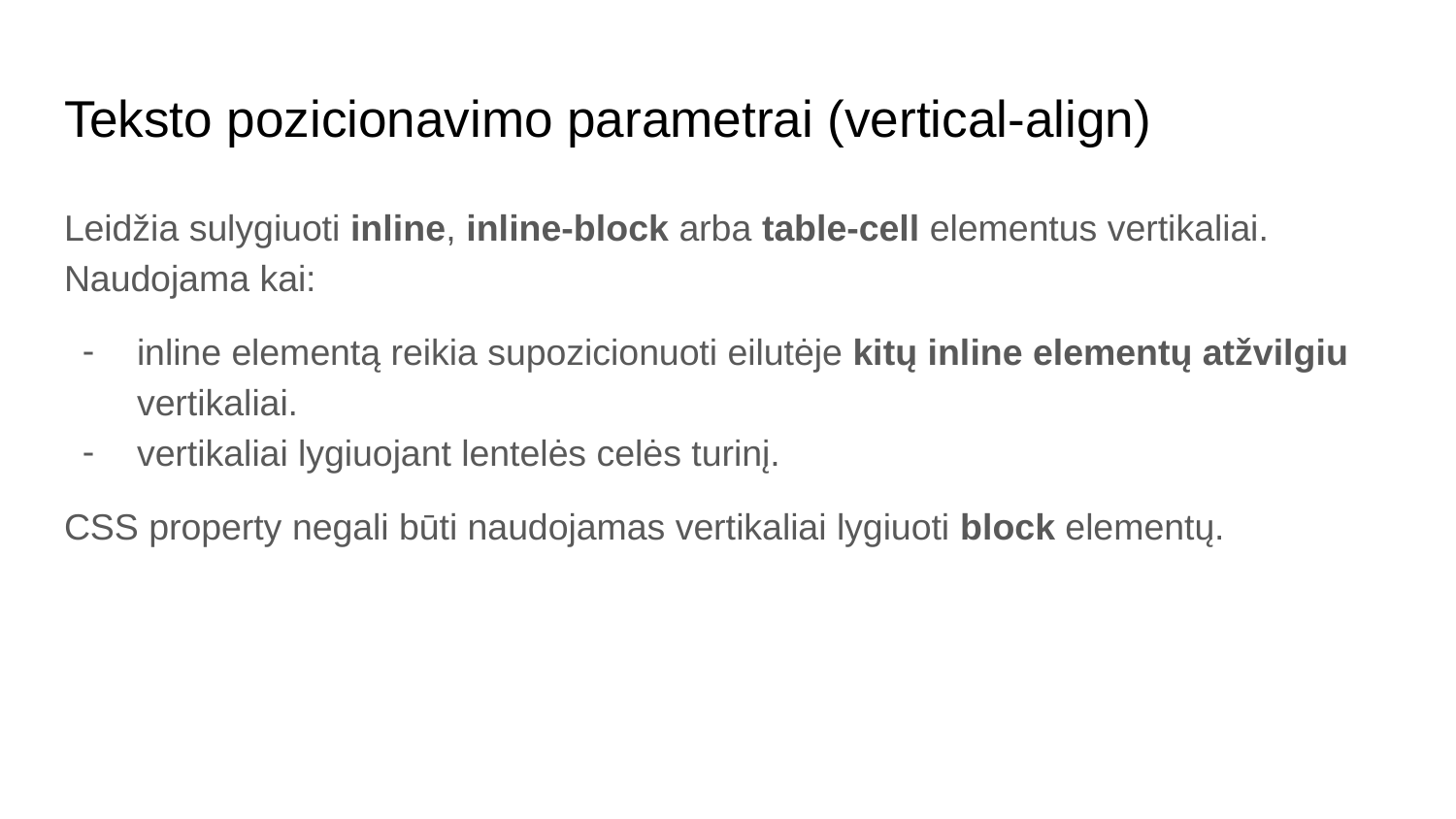

# Teksto pozicionavimo parametrai (vertical-align)
Leidžia sulygiuoti inline, inline-block arba table-cell elementus vertikaliai. Naudojama kai:
inline elementą reikia supozicionuoti eilutėje kitų inline elementų atžvilgiu vertikaliai.
vertikaliai lygiuojant lentelės celės turinį.
CSS property negali būti naudojamas vertikaliai lygiuoti block elementų.